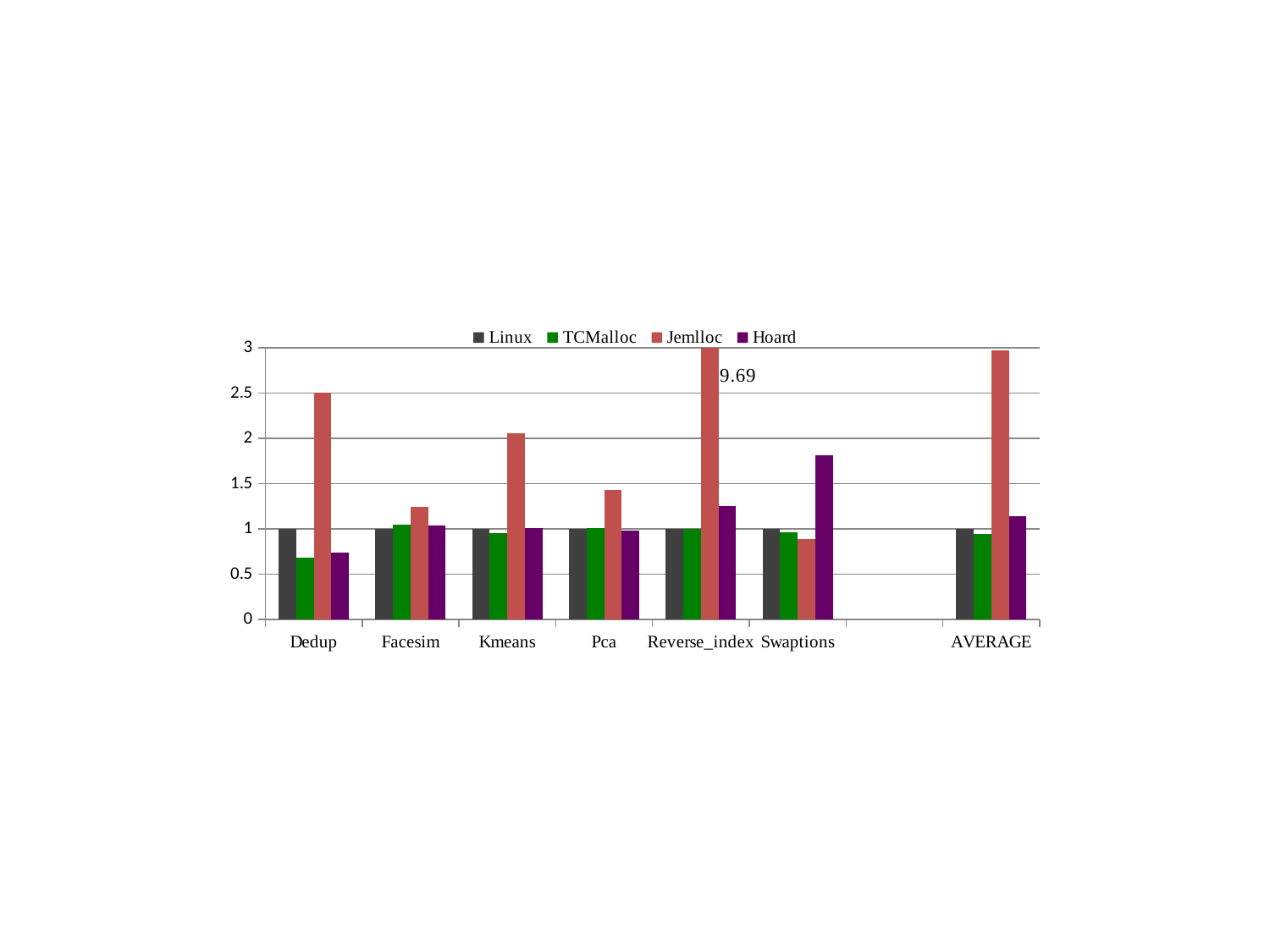

### Chart

| Category | Linux | TCMalloc | Jemlloc | Hoard |
|---|---|---|---|---|
| Dedup | 1.0 | 0.6875 | 2.5069 | 0.7382 |
| Facesim | 1.0 | 1.0491 | 1.2456 | 1.0415 |
| Kmeans | 1.0 | 0.9534 | 2.056 | 1.0074 |
| Pca | 1.0 | 1.014 | 1.4346 | 0.9785 |
| Reverse_index | 1.0 | 0.9989 | 9.6956 | 1.2549 |
| Swaptions | 1.0 | 0.9624 | 0.8854 | 1.8099 |
|  | None | None | None | None |
| AVERAGE | 1.0 | 0.944216666666667 | 2.970683333333334 | 1.1384 |